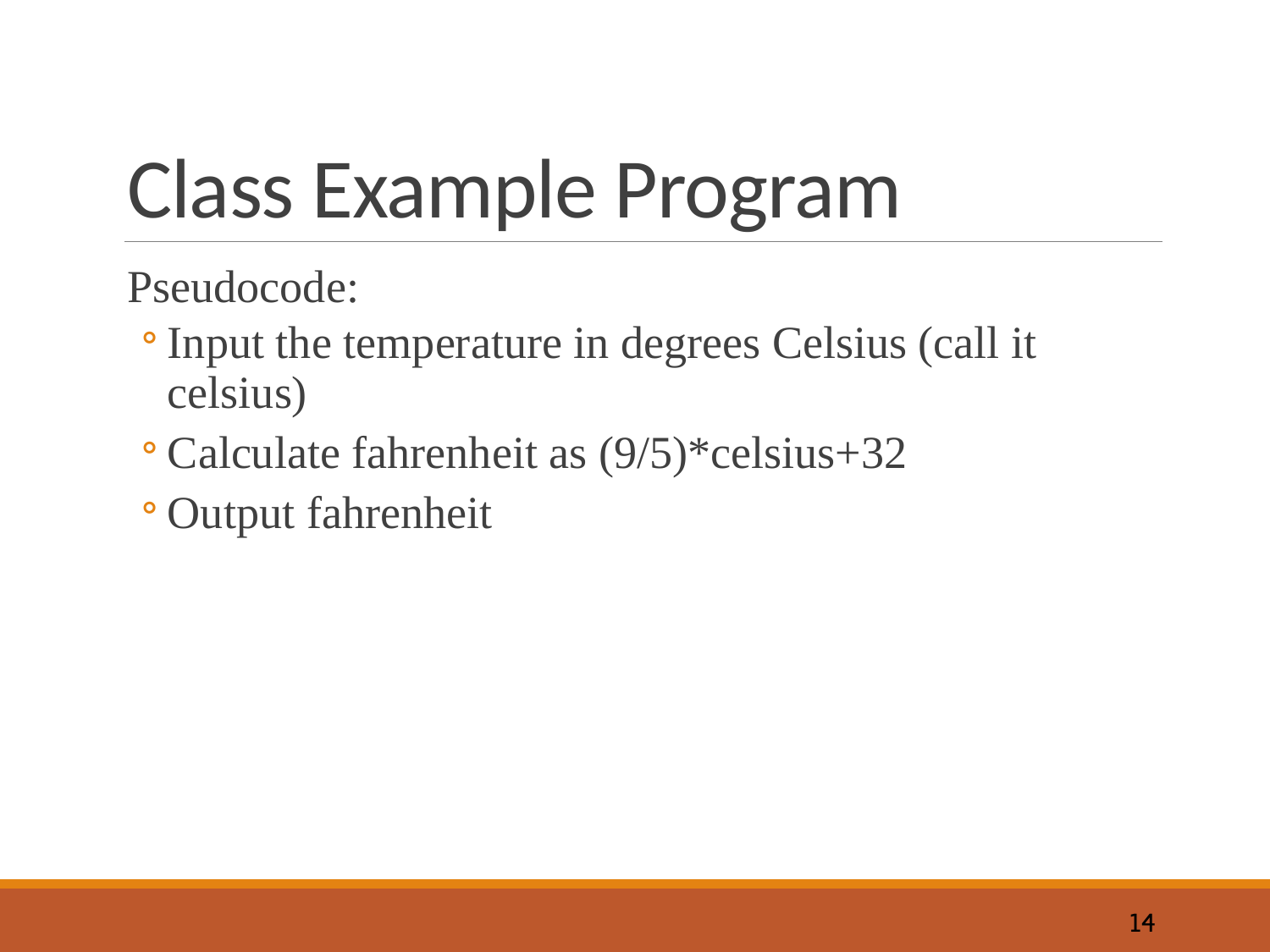

# Class Example Program
Pseudocode:
Input the temperature in degrees Celsius (call it celsius)
Calculate fahrenheit as (9/5)*celsius+32
Output fahrenheit
14